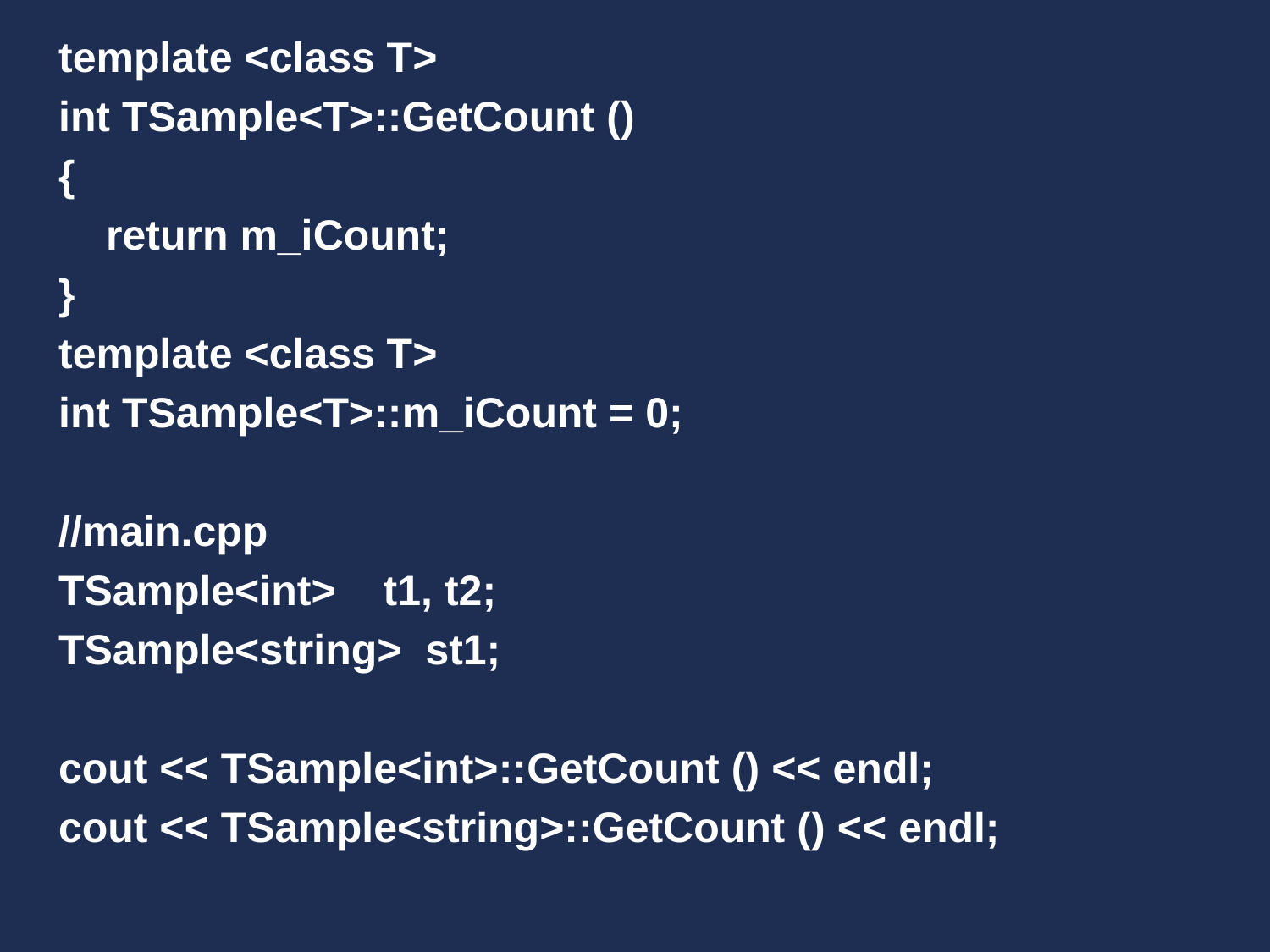

template <class T>
int TSample<T>::GetCount ()
{
    return m_iCount;
}
template <class T>
int TSample<T>::m_iCount = 0;

//main.cpp
TSample<int>    t1, t2;
TSample<string>  st1;

cout << TSample<int>::GetCount () << endl;
cout << TSample<string>::GetCount () << endl;